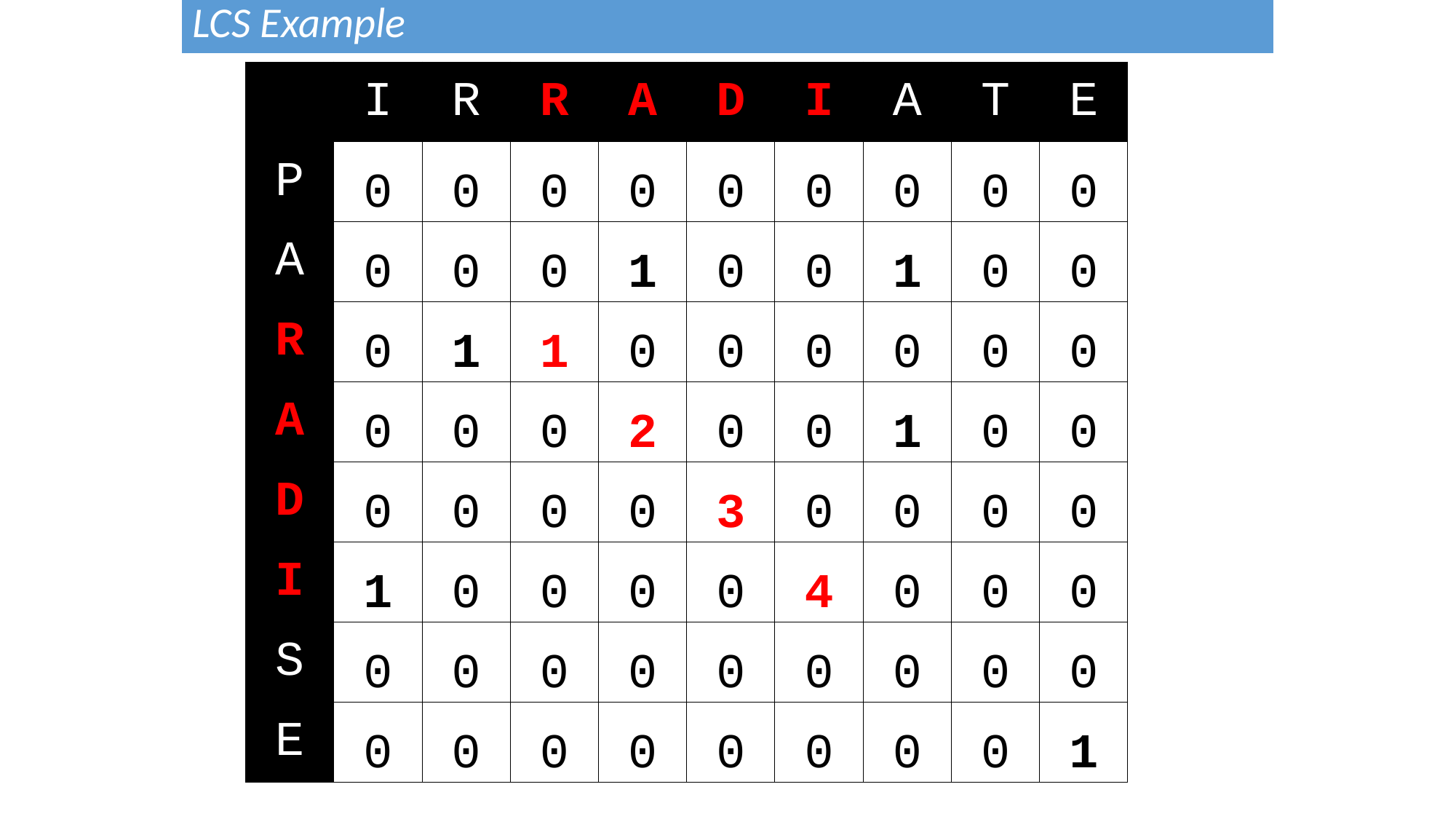

| LCS Example |  |
| --- | --- |
|  | I | R | R | A | D | I | A | T | E |
| --- | --- | --- | --- | --- | --- | --- | --- | --- | --- |
| P | 0 | 0 | 0 | 0 | 0 | 0 | 0 | 0 | 0 |
| A | 0 | 0 | 0 | 1 | 0 | 0 | 1 | 0 | 0 |
| R | 0 | 1 | 1 | 0 | 0 | 0 | 0 | 0 | 0 |
| A | 0 | 0 | 0 | 2 | 0 | 0 | 1 | 0 | 0 |
| D | 0 | 0 | 0 | 0 | 3 | 0 | 0 | 0 | 0 |
| I | 1 | 0 | 0 | 0 | 0 | 4 | 0 | 0 | 0 |
| S | 0 | 0 | 0 | 0 | 0 | 0 | 0 | 0 | 0 |
| E | 0 | 0 | 0 | 0 | 0 | 0 | 0 | 0 | 1 |